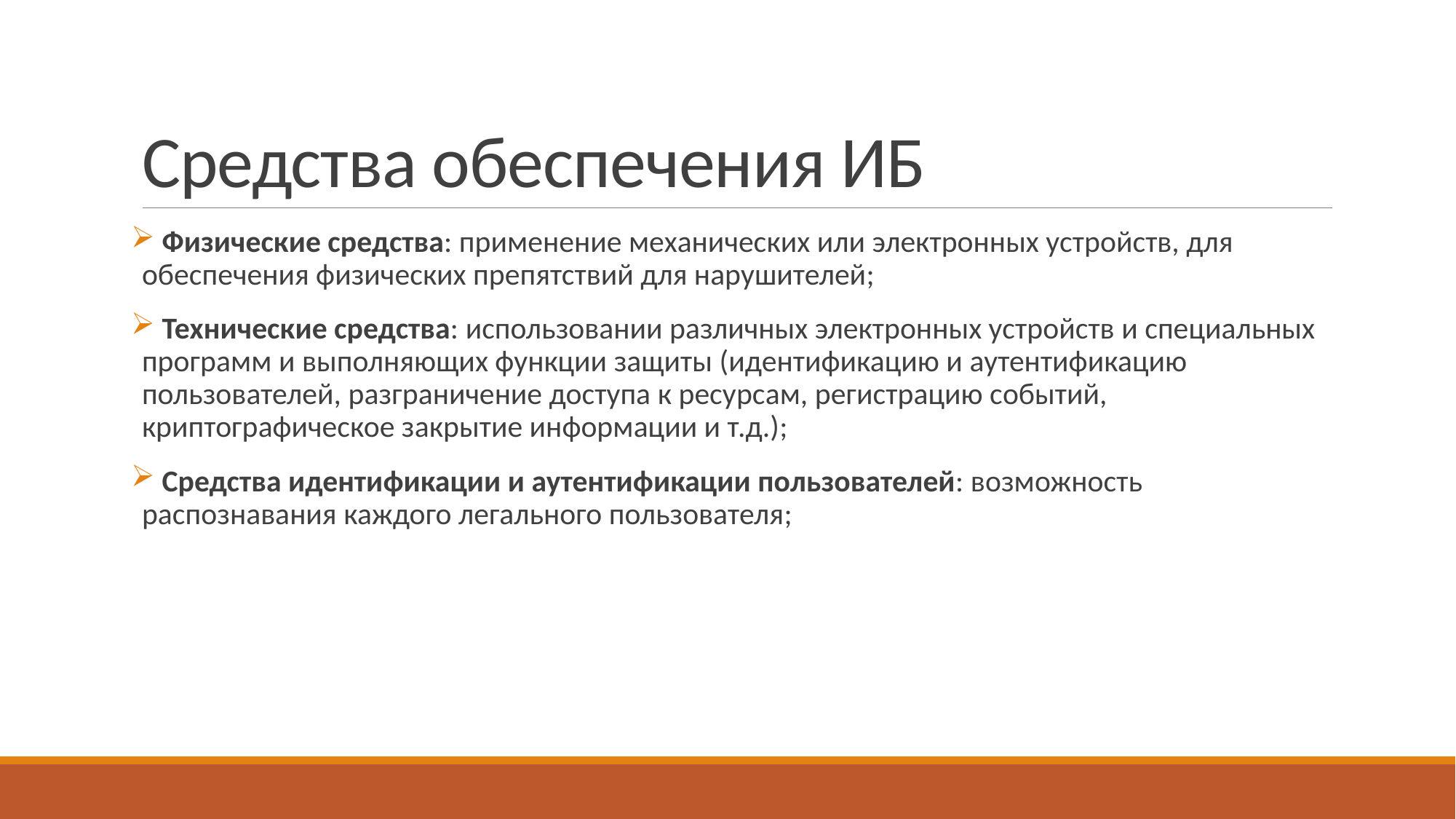

# Средства обеспечения ИБ
 Физические средства: применение механических или электронных устройств, для обеспечения физических препятствий для нарушителей;
 Технические средства: использовании различных электронных устройств и специальных программ и выполняющих функции защиты (идентификацию и аутентификацию пользователей, разграничение доступа к ресурсам, регистрацию событий, криптографическое закрытие информации и т.д.);
 Средства идентификации и аутентификации пользователей: возможность распознавания каждого легального пользователя;